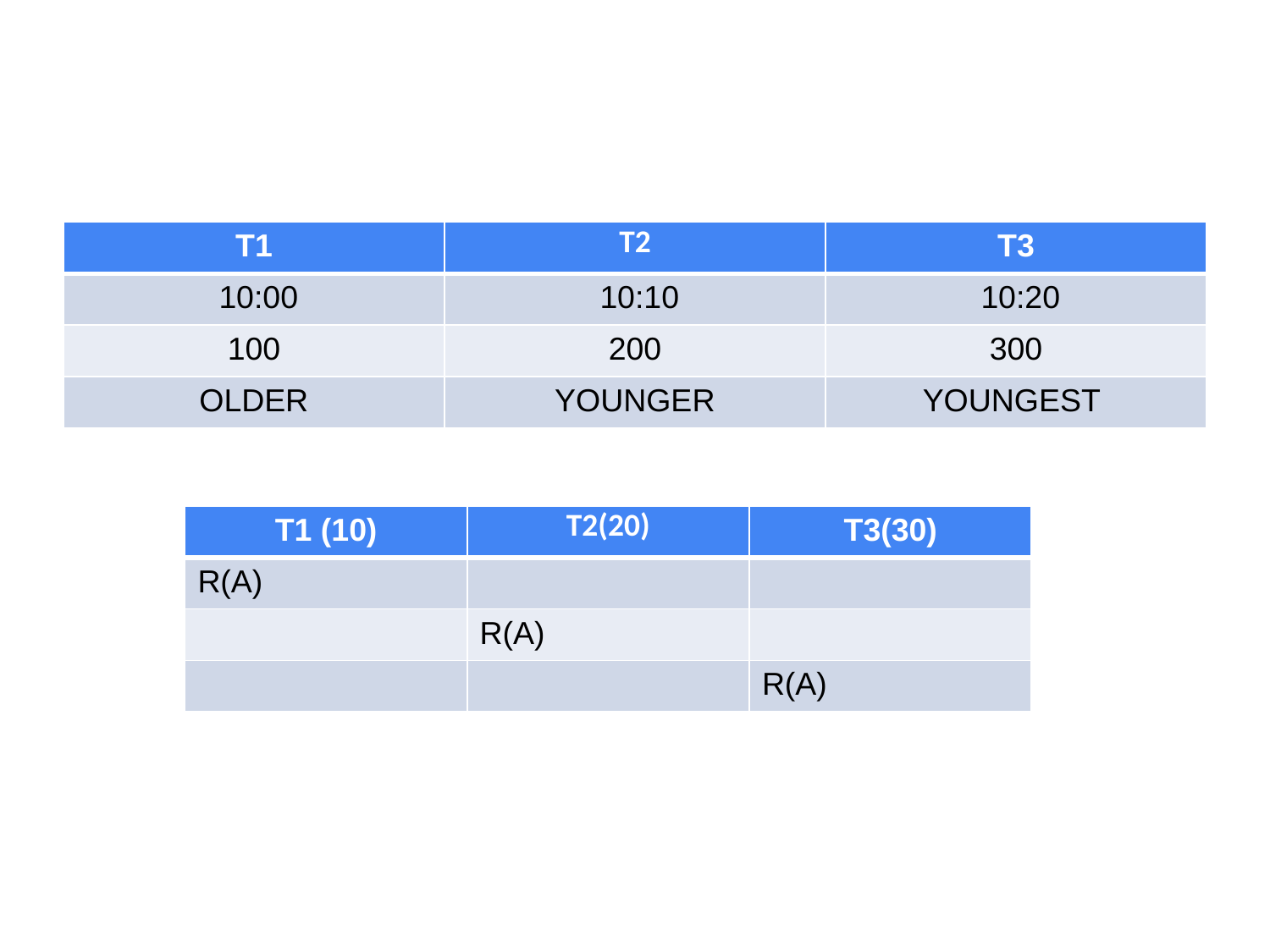

#
| T1 | T2 | T3 |
| --- | --- | --- |
| 10:00 | 10:10 | 10:20 |
| 100 | 200 | 300 |
| OLDER | YOUNGER | YOUNGEST |
| T1 (10) | T2(20) | T3(30) |
| --- | --- | --- |
| R(A) |  |  |
|  | R(A) |  |
|  |  | R(A) |